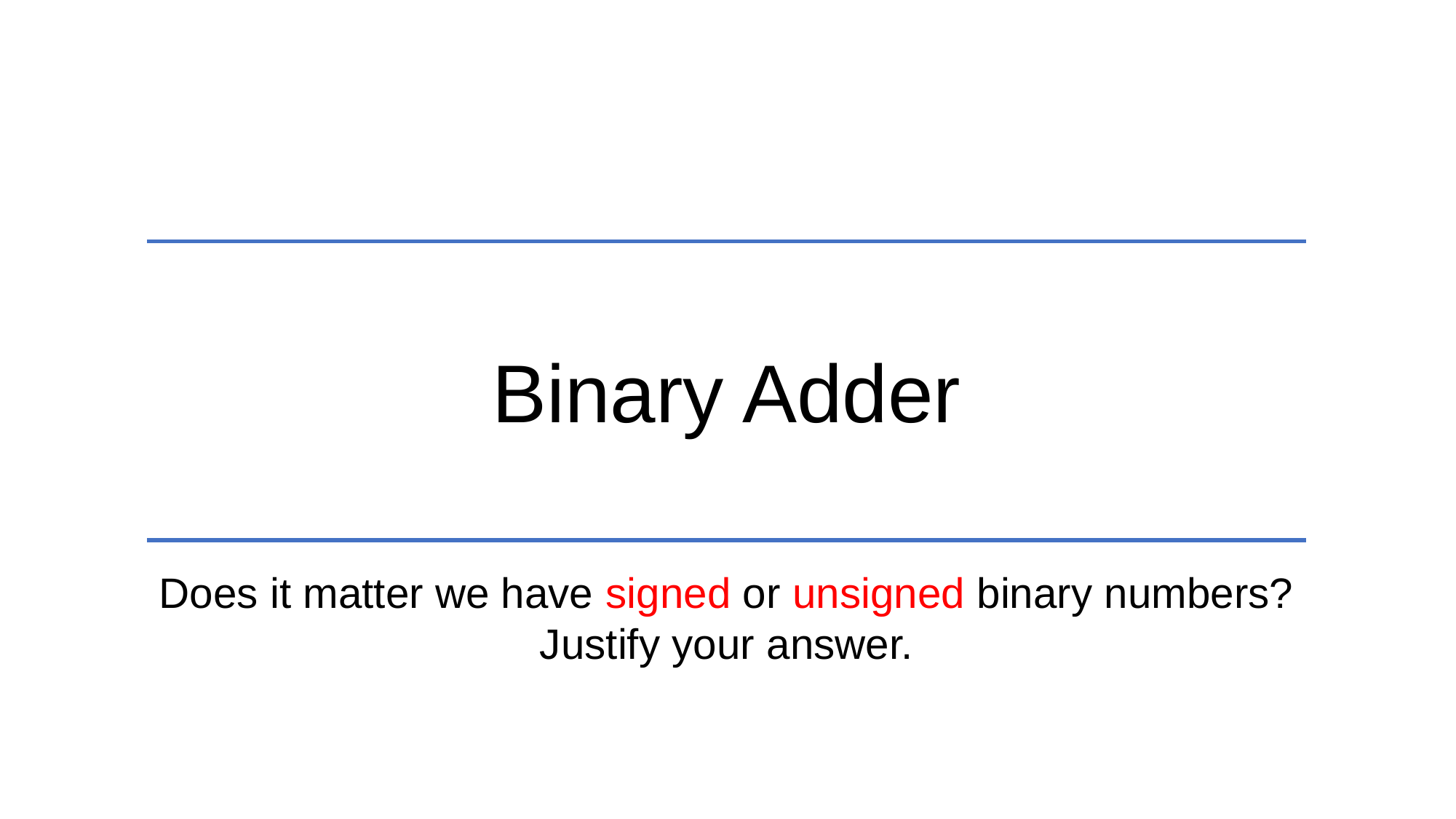

Binary Adder
Does it matter we have signed or unsigned binary numbers?
Justify your answer.